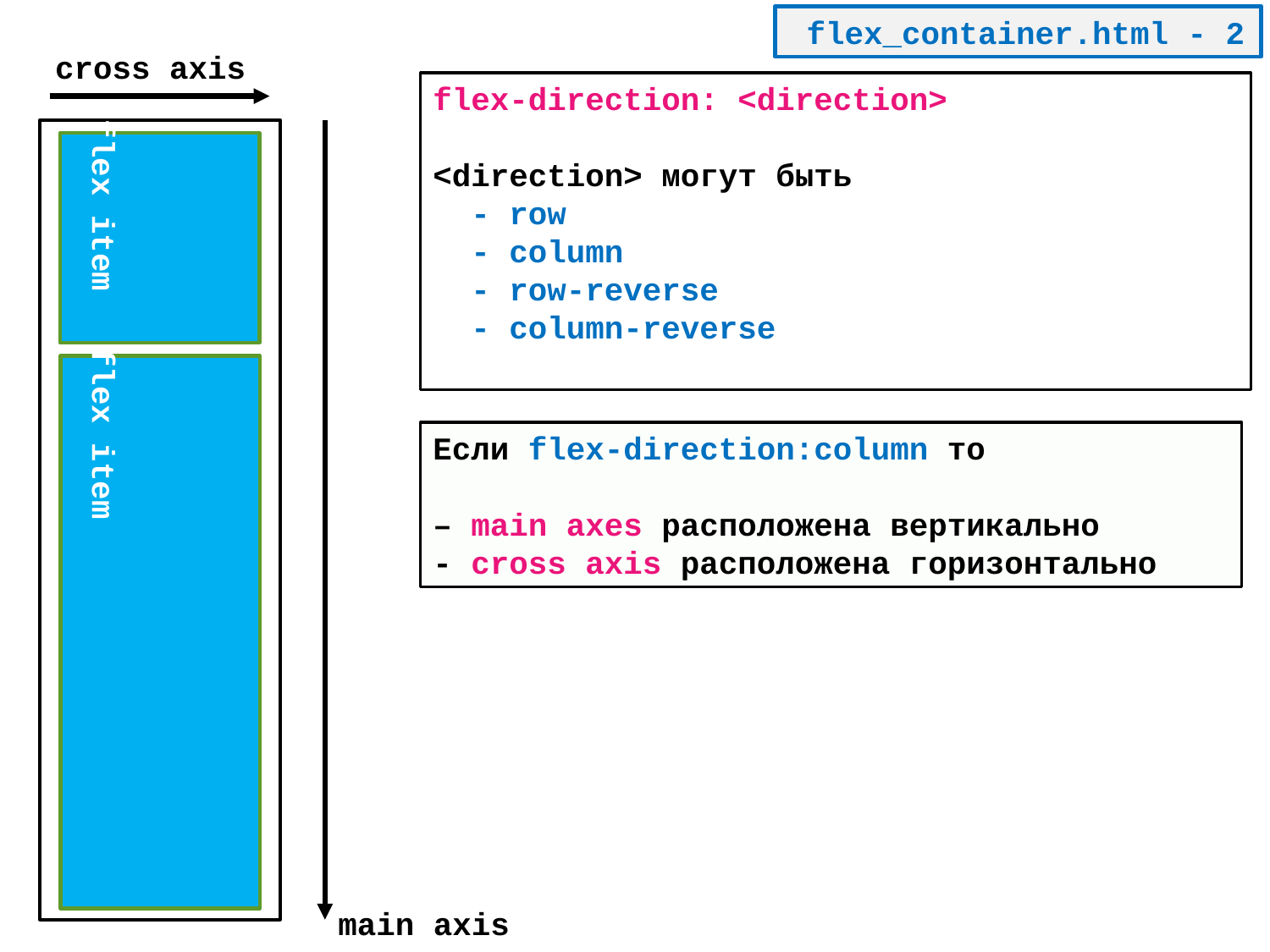

flex_container.html - 2
cross axis
flex-direction: <direction>

<direction> могут быть
  - row
  - column
  - row-reverse
  - column-reverse

flex item
flex item
Если flex-direction:column то

– main axes расположена вертикально
- сross axis расположена горизонтально
main axis